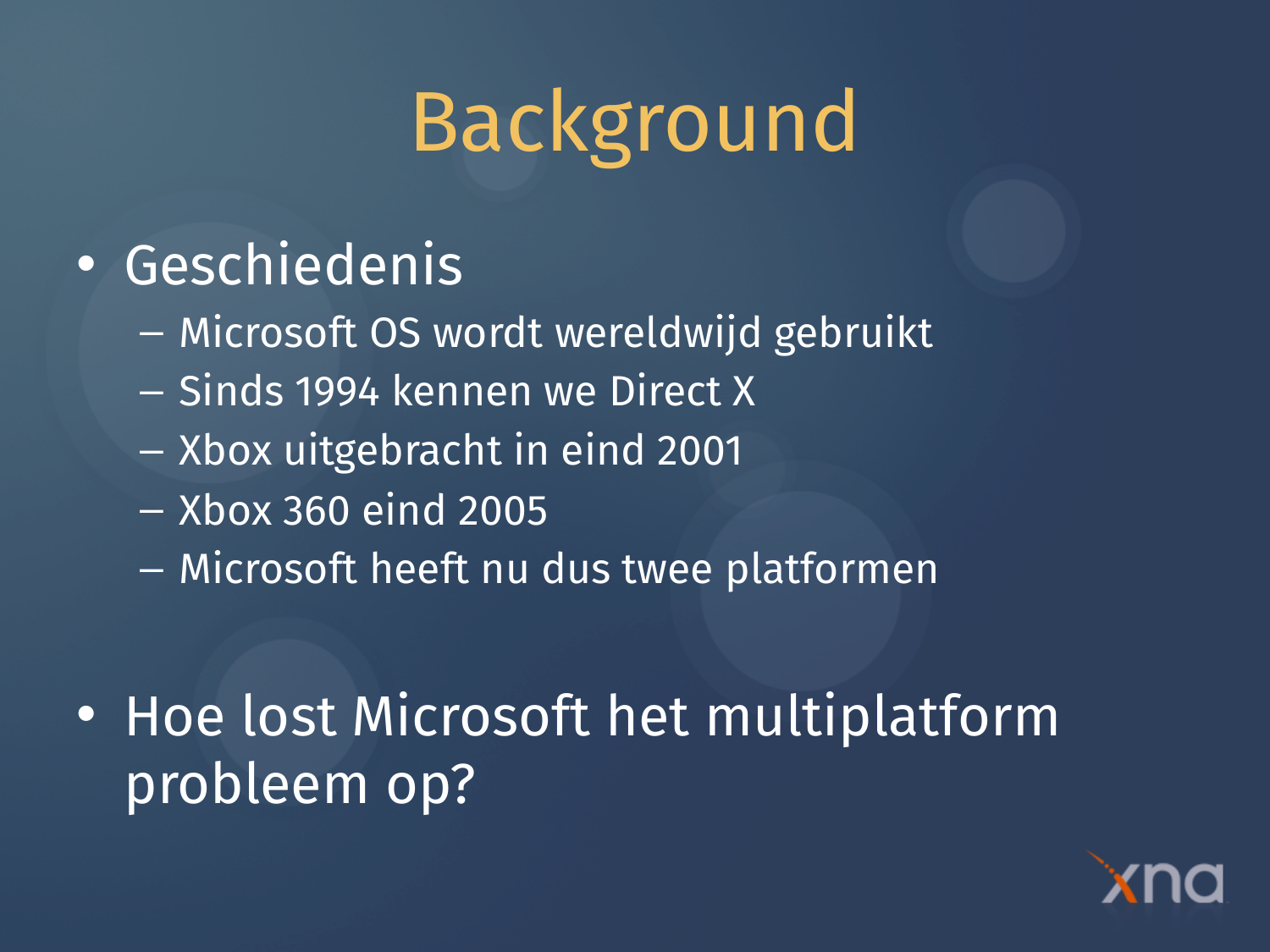

# Background
Geschiedenis
Microsoft OS wordt wereldwijd gebruikt
Sinds 1994 kennen we Direct X
Xbox uitgebracht in eind 2001
Xbox 360 eind 2005
Microsoft heeft nu dus twee platformen

Hoe lost Microsoft het multiplatform probleem op?